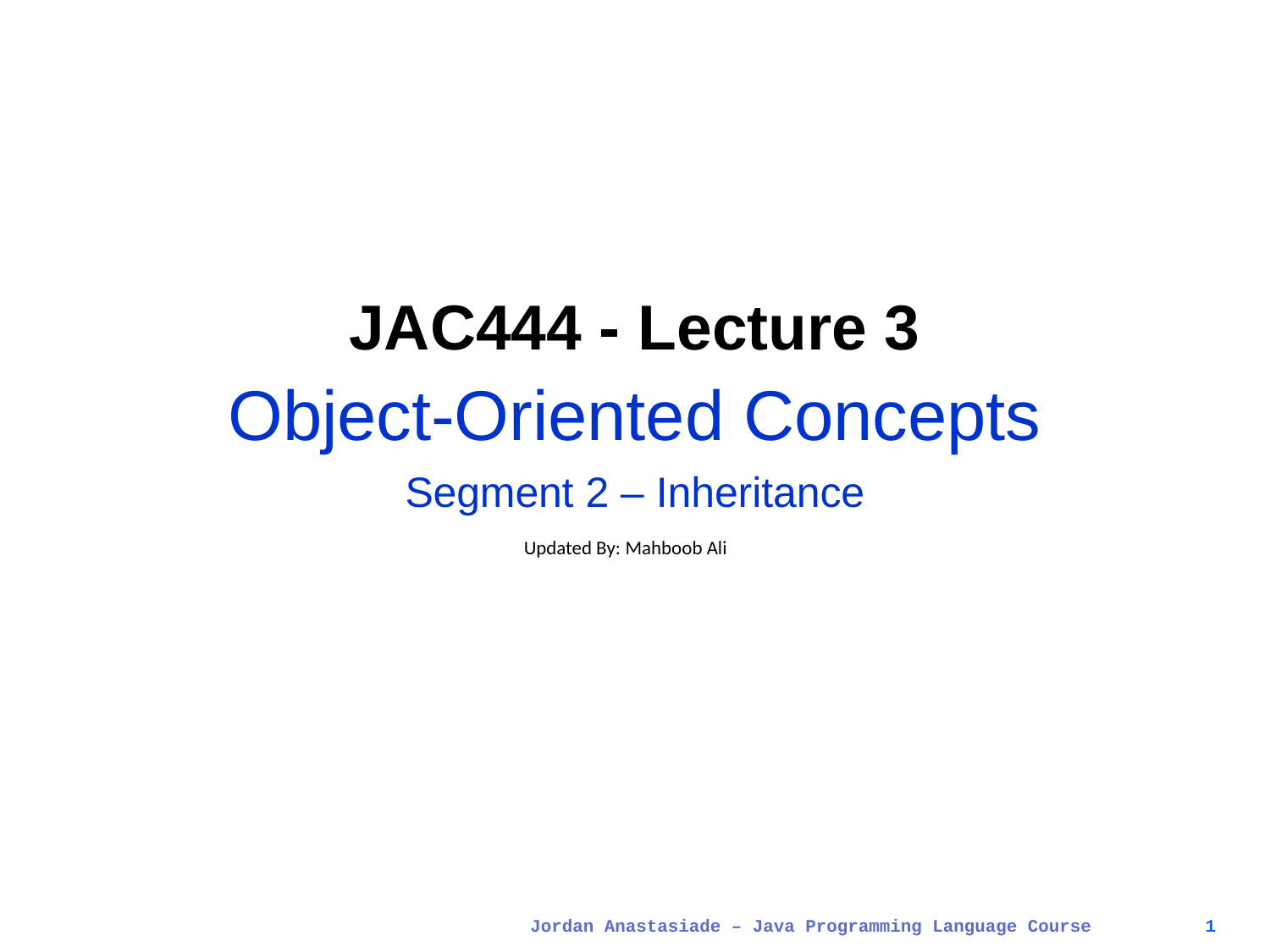

# JAC444 - Lecture 3
Object-Oriented Concepts
Segment 2 – Inheritance
Updated By: Mahboob Ali
Jordan Anastasiade – Java Programming Language Course
1